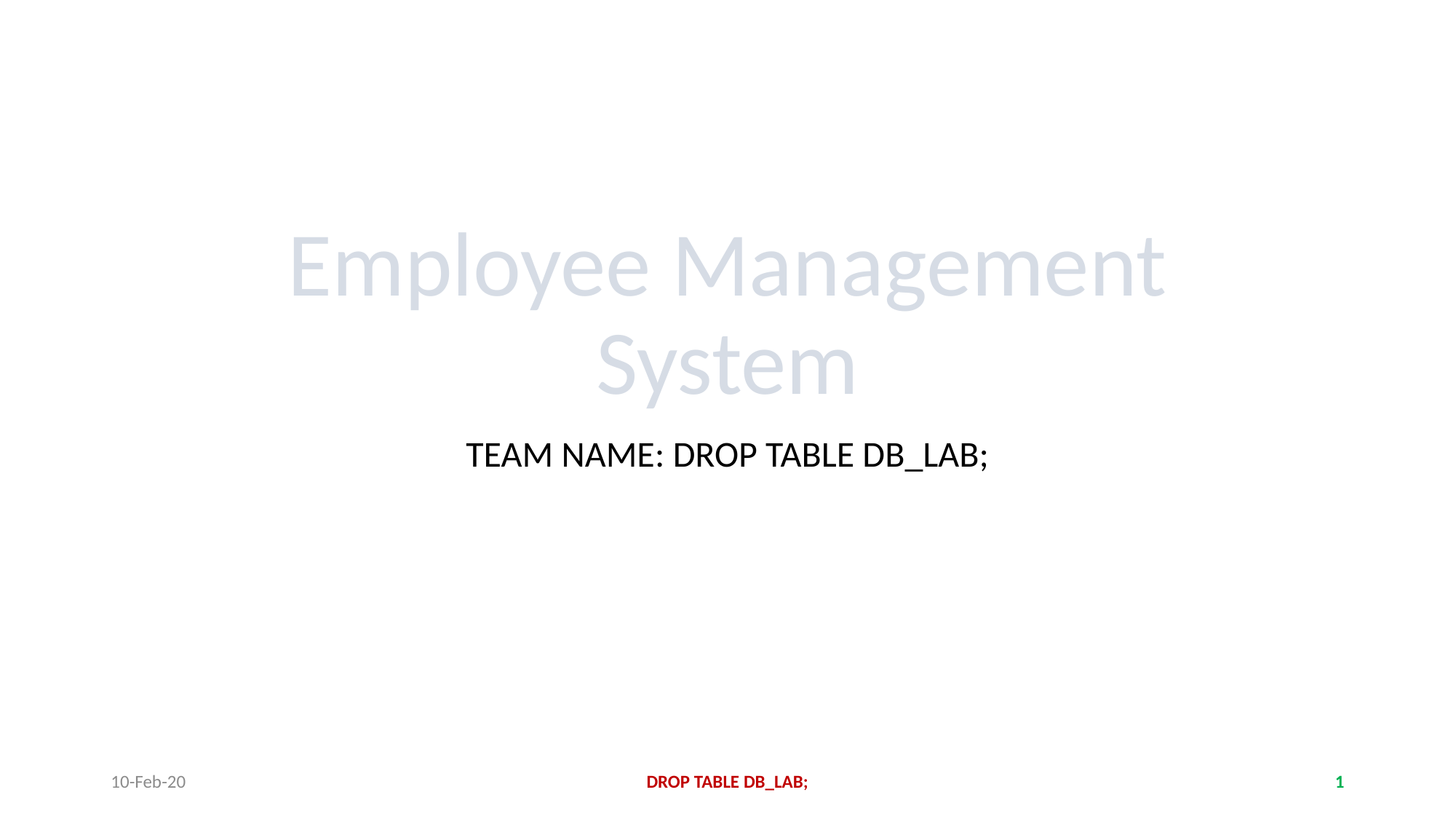

# Employee Management System
TEAM NAME: DROP TABLE DB_LAB;
10-Feb-20
DROP TABLE DB_LAB;
1